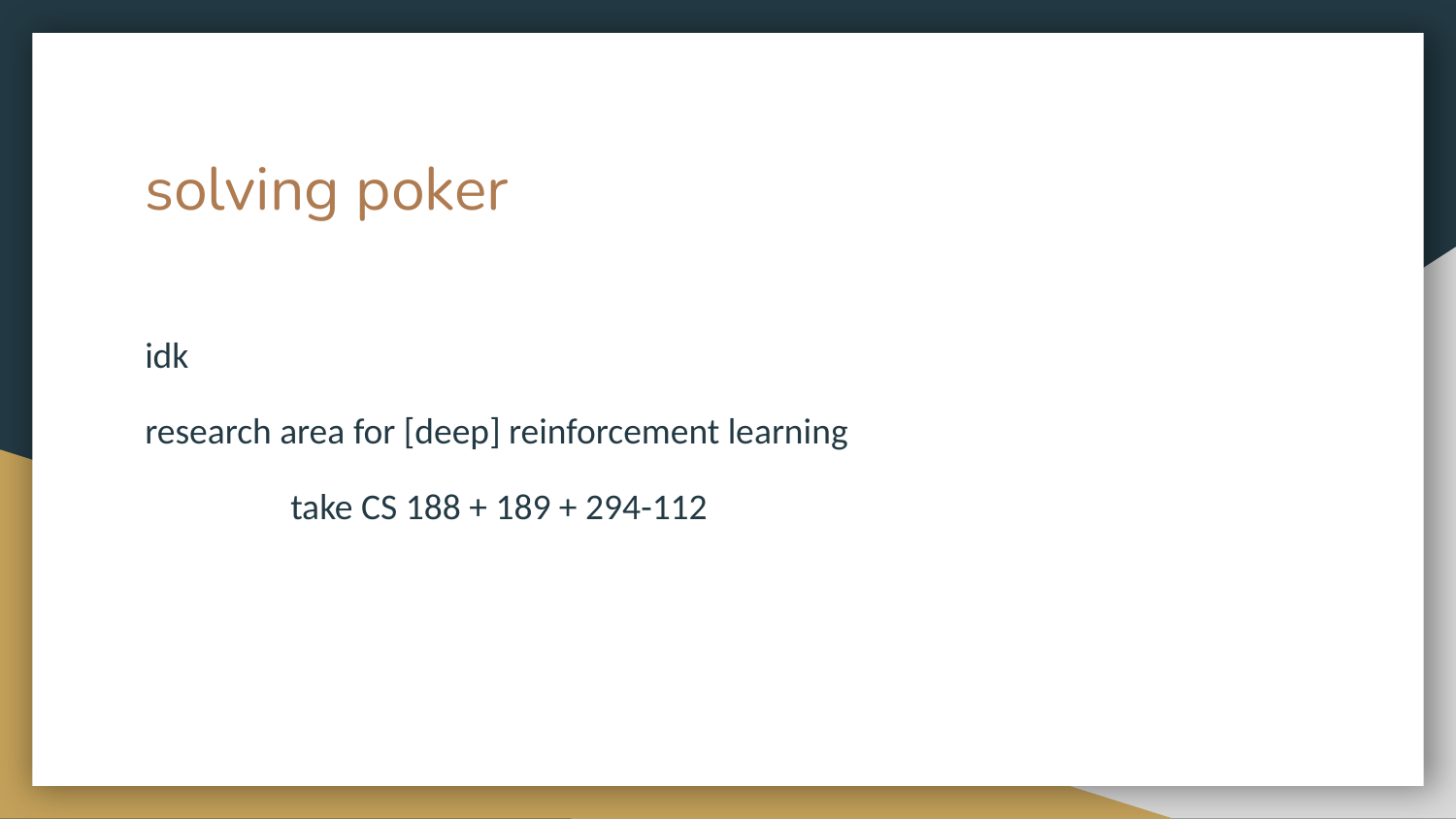

# solving poker
idk
research area for [deep] reinforcement learning
	take CS 188 + 189 + 294-112